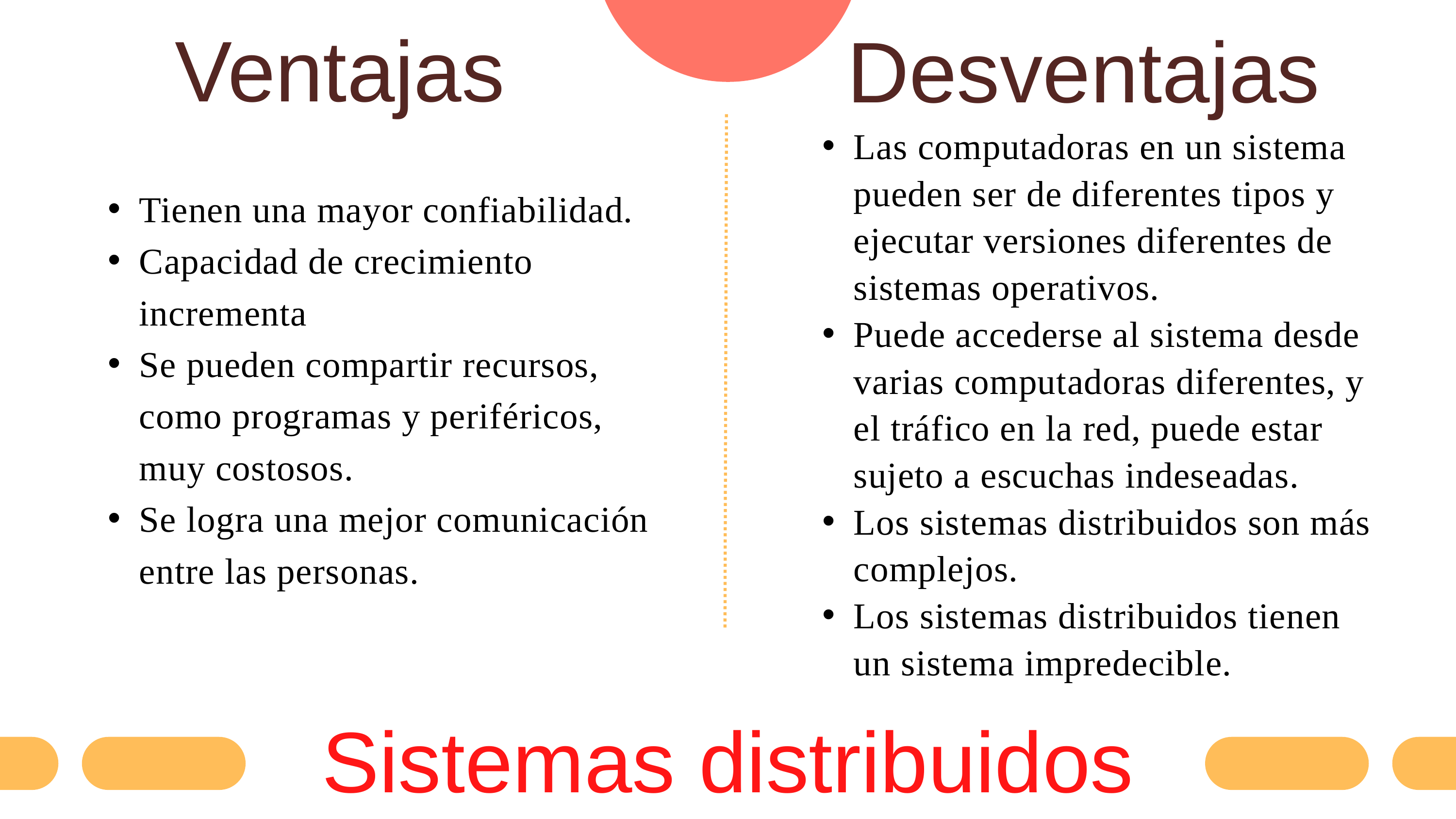

Ventajas
Desventajas

Las computadoras en un sistema pueden ser de diferentes tipos y ejecutar versiones diferentes de sistemas operativos.
Puede accederse al sistema desde varias computadoras diferentes, y el tráfico en la red, puede estar sujeto a escuchas indeseadas.
Los sistemas distribuidos son más complejos.
Los sistemas distribuidos tienen un sistema impredecible.
Tienen una mayor confiabilidad.
Capacidad de crecimiento incrementa
Se pueden compartir recursos, como programas y periféricos, muy costosos.
Se logra una mejor comunicación entre las personas.
Sistemas distribuidos